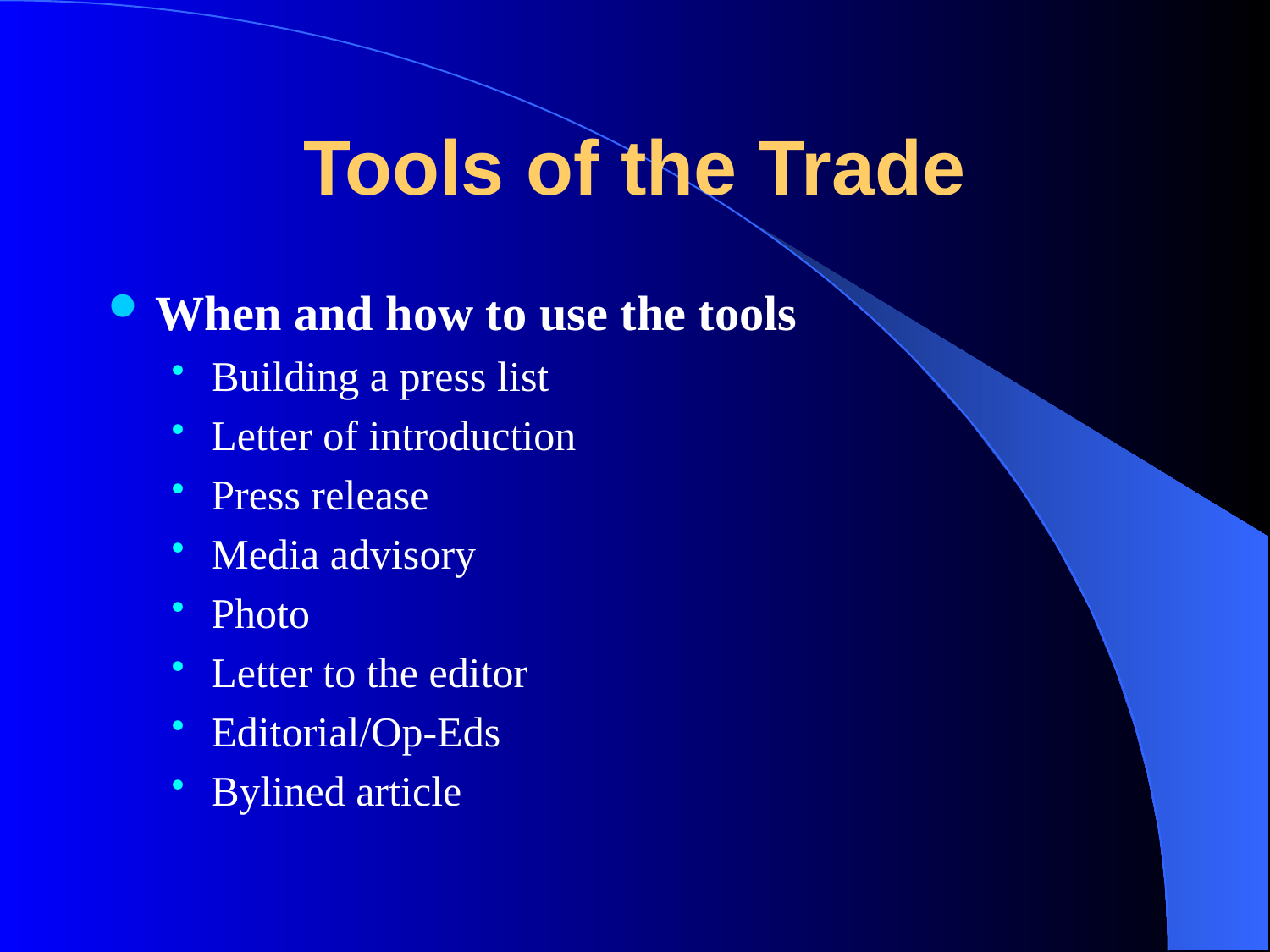

# Tools of the Trade
When and how to use the tools
Building a press list
Letter of introduction
Press release
Media advisory
Photo
Letter to the editor
Editorial/Op-Eds
Bylined article